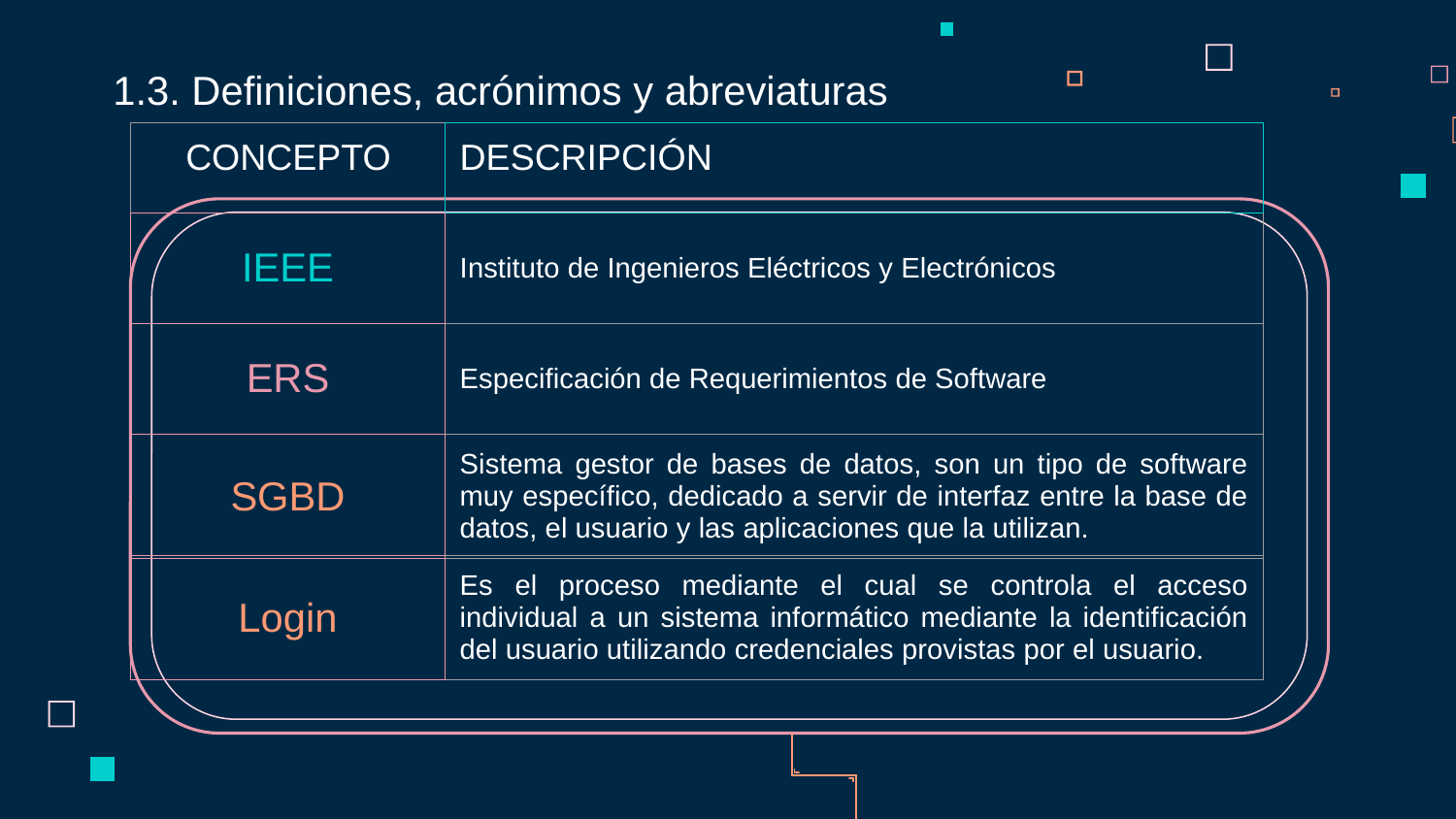

# 1.3. Definiciones, acrónimos y abreviaturas
| CONCEPTO | DESCRIPCIÓN |
| --- | --- |
| IEEE | Instituto de Ingenieros Eléctricos y Electrónicos |
| ERS | Especificación de Requerimientos de Software |
| SGBD | Sistema gestor de bases de datos, son un tipo de software muy específico, dedicado a servir de interfaz entre la base de datos, el usuario y las aplicaciones que la utilizan. |

| Login | Es el proceso mediante el cual se controla el acceso individual a un sistema informático mediante la identificación del usuario utilizando credenciales provistas por el usuario. |
| --- | --- |